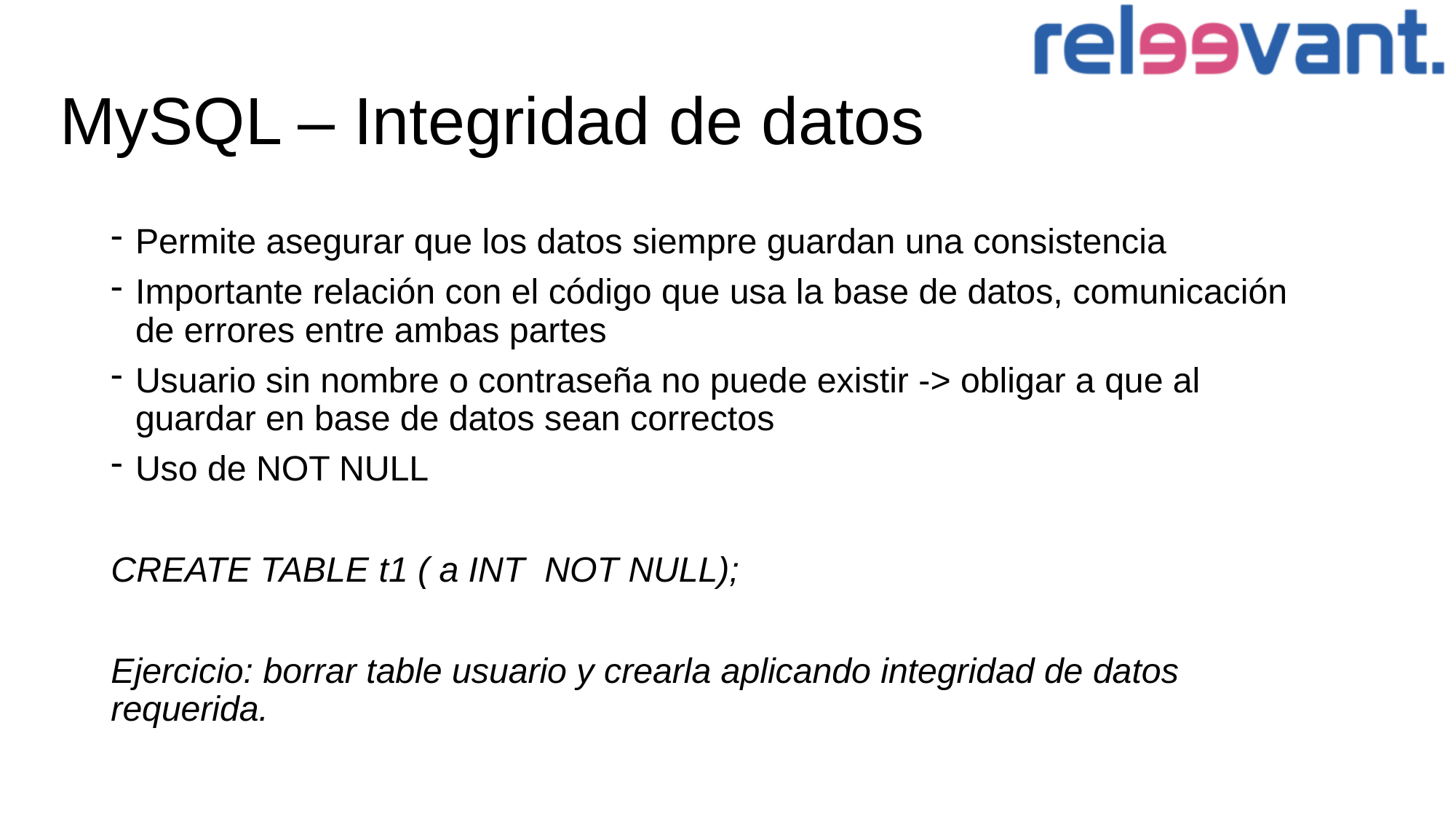

# MySQL – Integridad de datos
Permite asegurar que los datos siempre guardan una consistencia
Importante relación con el código que usa la base de datos, comunicación de errores entre ambas partes
Usuario sin nombre o contraseña no puede existir -> obligar a que al guardar en base de datos sean correctos
Uso de NOT NULL

CREATE TABLE t1 ( a INT  NOT NULL);

Ejercicio: borrar table usuario y crearla aplicando integridad de datos requerida.